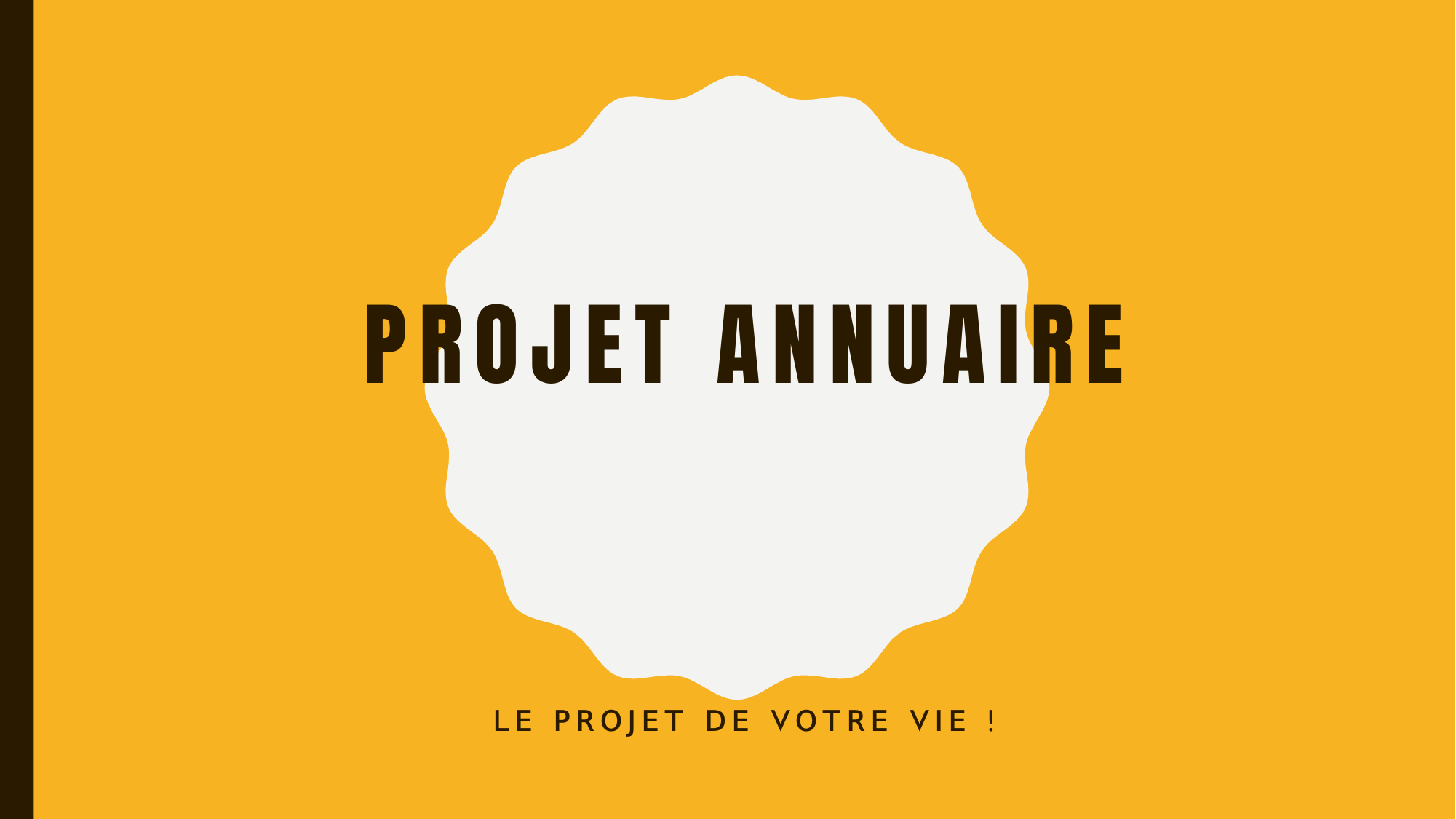

# Projet annuaire
Le projet de votre vie !